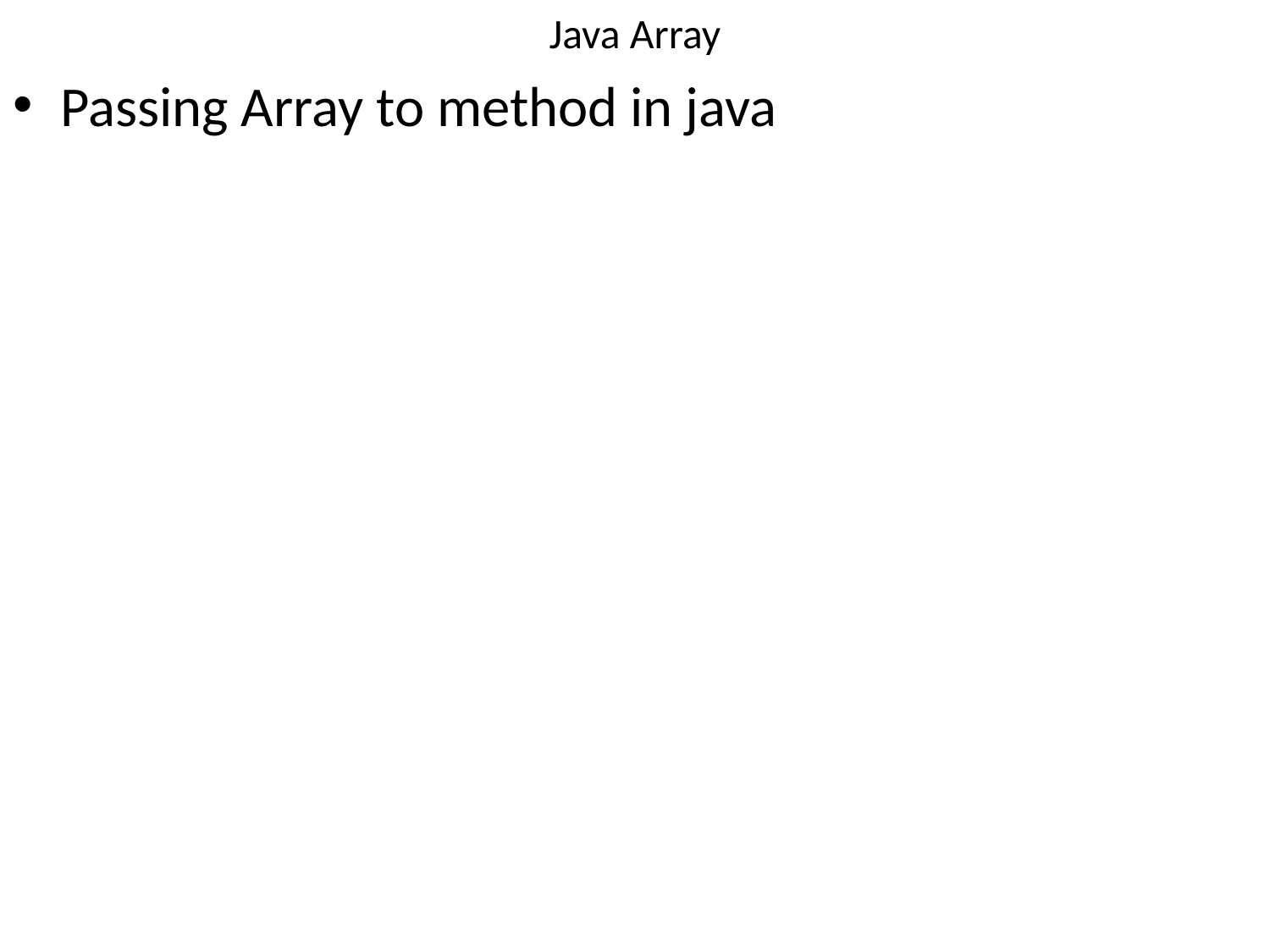

# Java Array
Passing Array to method in java